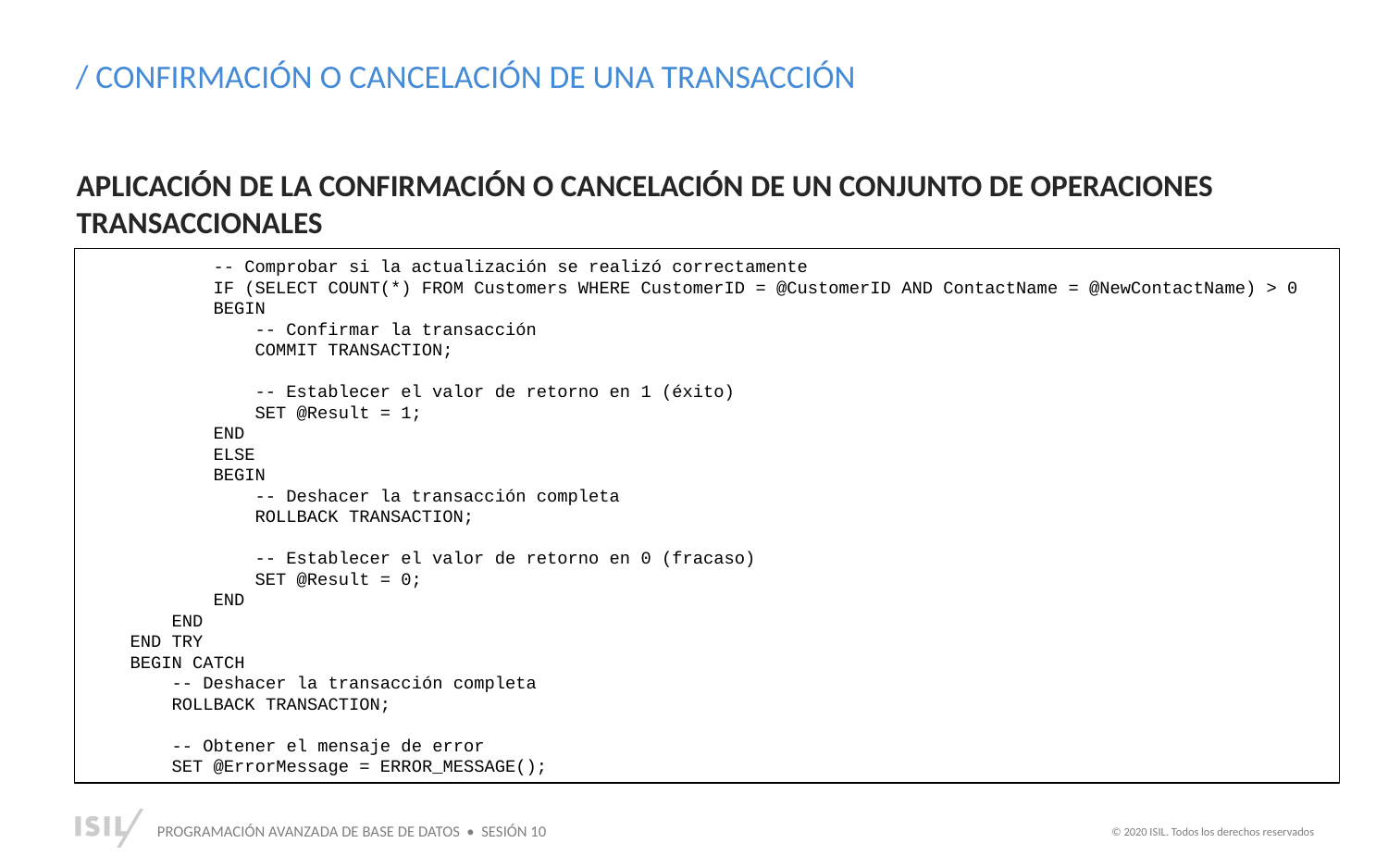

/ CONFIRMACIÓN O CANCELACIÓN DE UNA TRANSACCIÓN
APLICACIÓN DE LA CONFIRMACIÓN O CANCELACIÓN DE UN CONJUNTO DE OPERACIONES TRANSACCIONALES
            -- Comprobar si la actualización se realizó correctamente
            IF (SELECT COUNT(*) FROM Customers WHERE CustomerID = @CustomerID AND ContactName = @NewContactName) > 0
            BEGIN
                -- Confirmar la transacción
                COMMIT TRANSACTION;

                -- Establecer el valor de retorno en 1 (éxito)
                SET @Result = 1;
            END
            ELSE
            BEGIN
                -- Deshacer la transacción completa
                ROLLBACK TRANSACTION;

                -- Establecer el valor de retorno en 0 (fracaso)
                SET @Result = 0;
            END
        END
    END TRY
    BEGIN CATCH
        -- Deshacer la transacción completa
        ROLLBACK TRANSACTION;

        -- Obtener el mensaje de error
        SET @ErrorMessage = ERROR_MESSAGE();